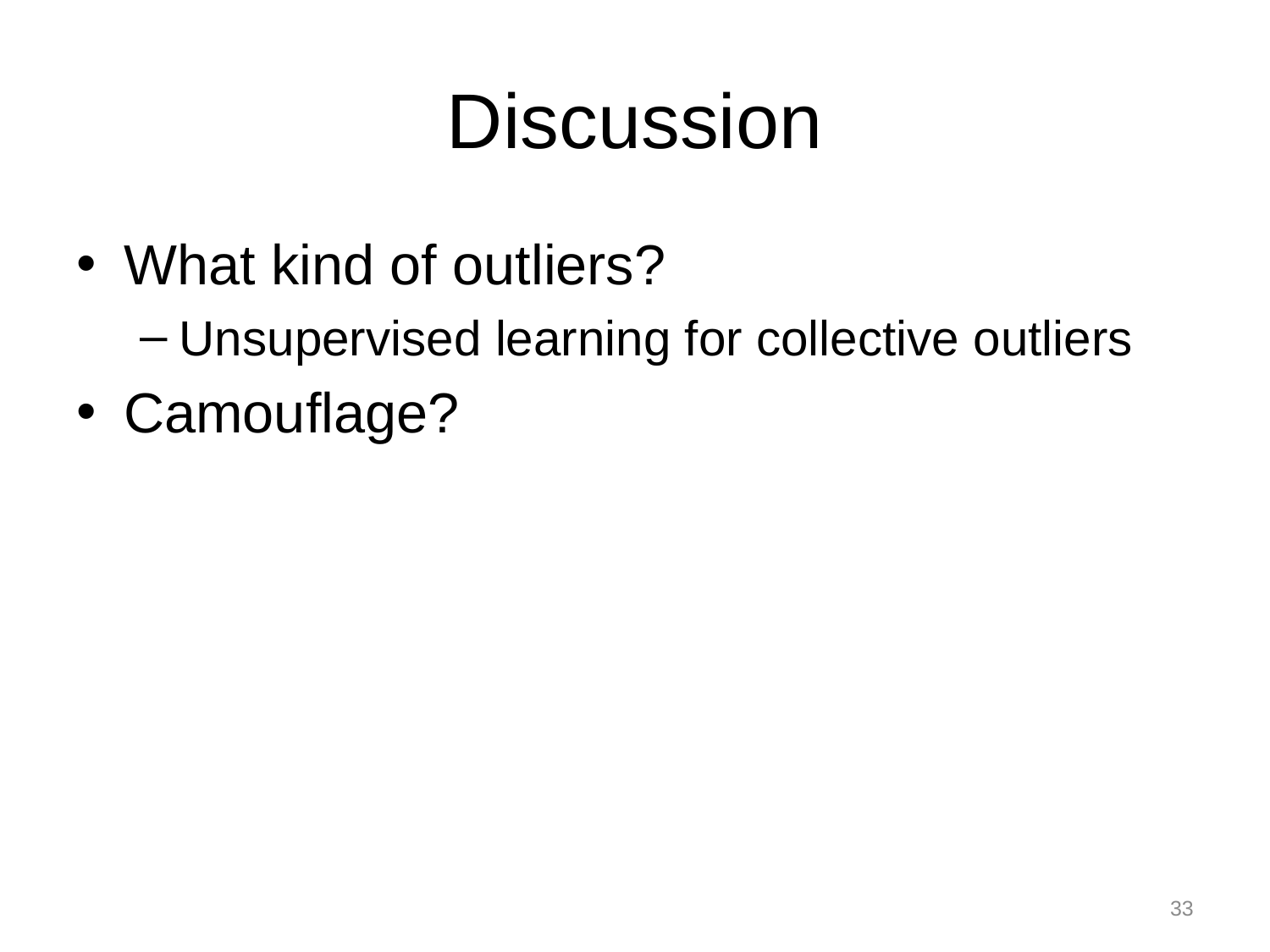

# Discussion
What kind of outliers?
Unsupervised learning for collective outliers
Camouflage?
33